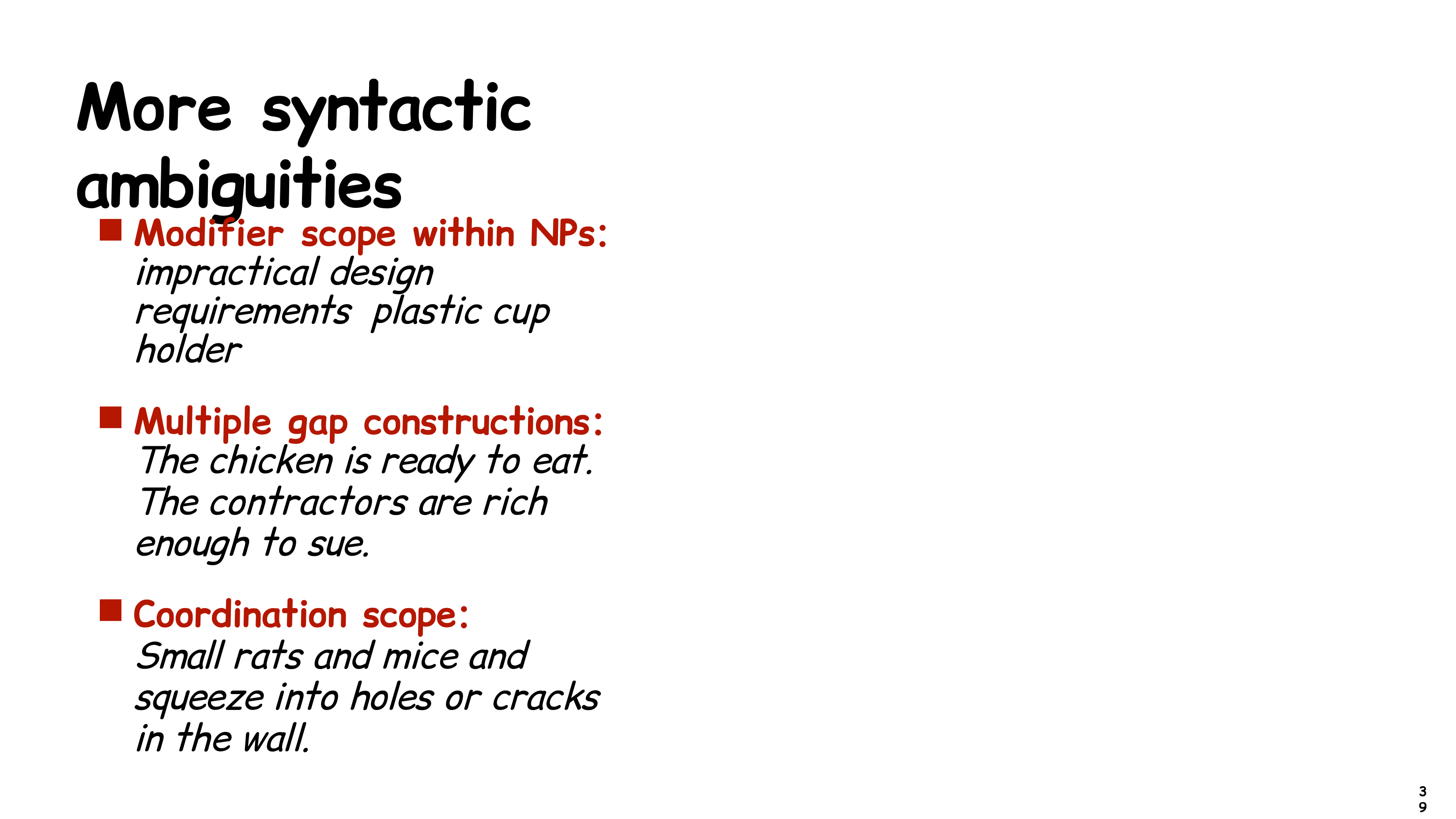

# More syntactic ambiguities
Modifier scope within NPs:  impractical design requirements  plastic cup holder
Multiple gap constructions:
The chicken is ready to eat.
The contractors are rich enough to sue.
Coordination scope:
Small rats and mice and squeeze into holes or cracks in the wall.
39